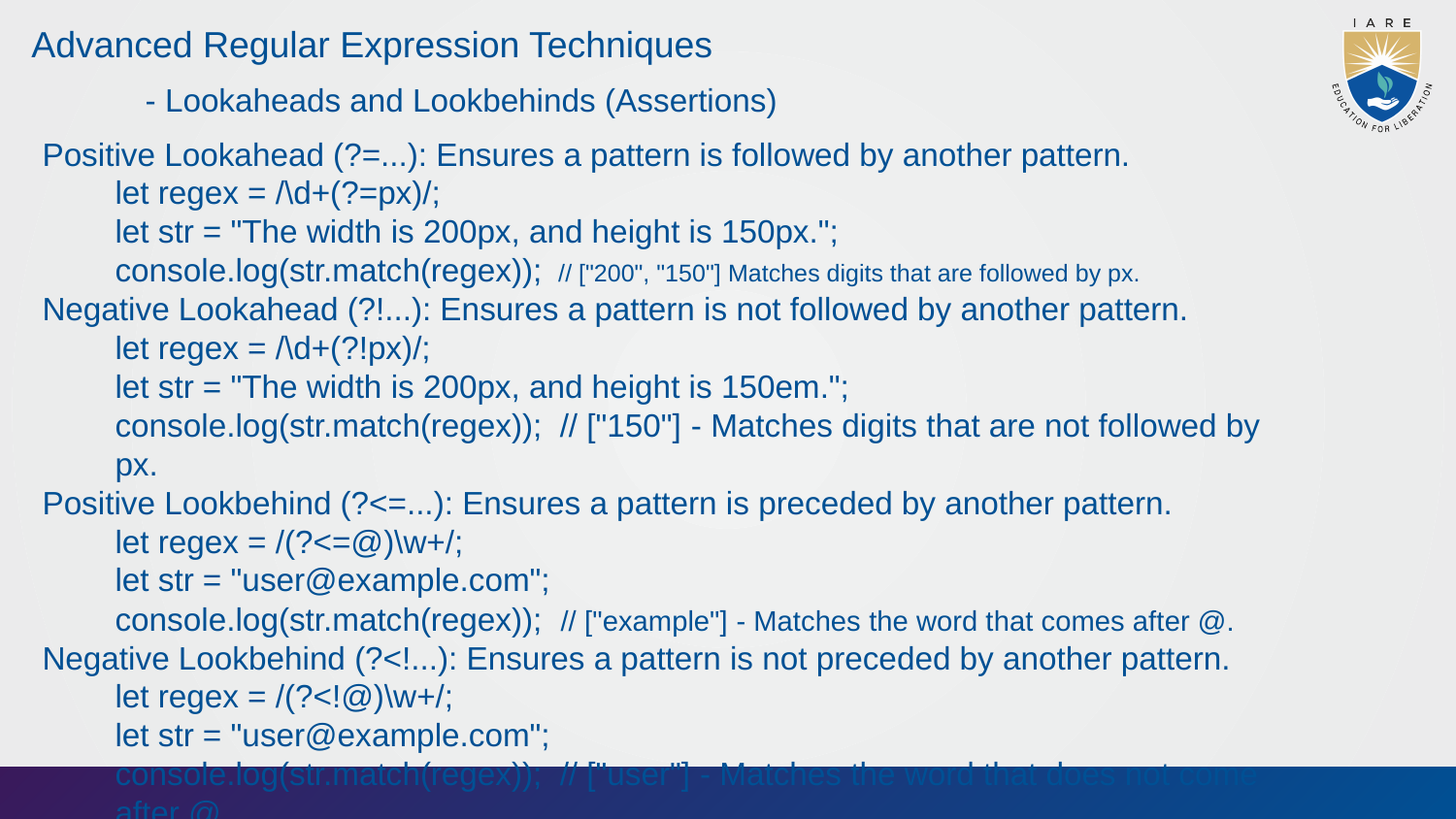

Advanced Regular Expression Techniques
- Lookaheads and Lookbehinds (Assertions)
Positive Lookahead (?=...): Ensures a pattern is followed by another pattern.
let regex = /\d+(?=px)/;
let str = "The width is 200px, and height is 150px.";
console.log(str.match(regex));  // ["200", "150"] Matches digits that are followed by px.
Negative Lookahead (?!...): Ensures a pattern is not followed by another pattern.
let regex = /\d+(?!px)/;
let str = "The width is 200px, and height is 150em.";
console.log(str.match(regex));  // ["150"] - Matches digits that are not followed by px.
Positive Lookbehind (?<=...): Ensures a pattern is preceded by another pattern.
let regex = /(?<=@)\w+/;
let str = "user@example.com";
console.log(str.match(regex));  // ["example"] - Matches the word that comes after @.
Negative Lookbehind (?<!...): Ensures a pattern is not preceded by another pattern.
let regex = /(?<!@)\w+/;
let str = "user@example.com";
console.log(str.match(regex));  // ["user"] - Matches the word that does not come after @.
10